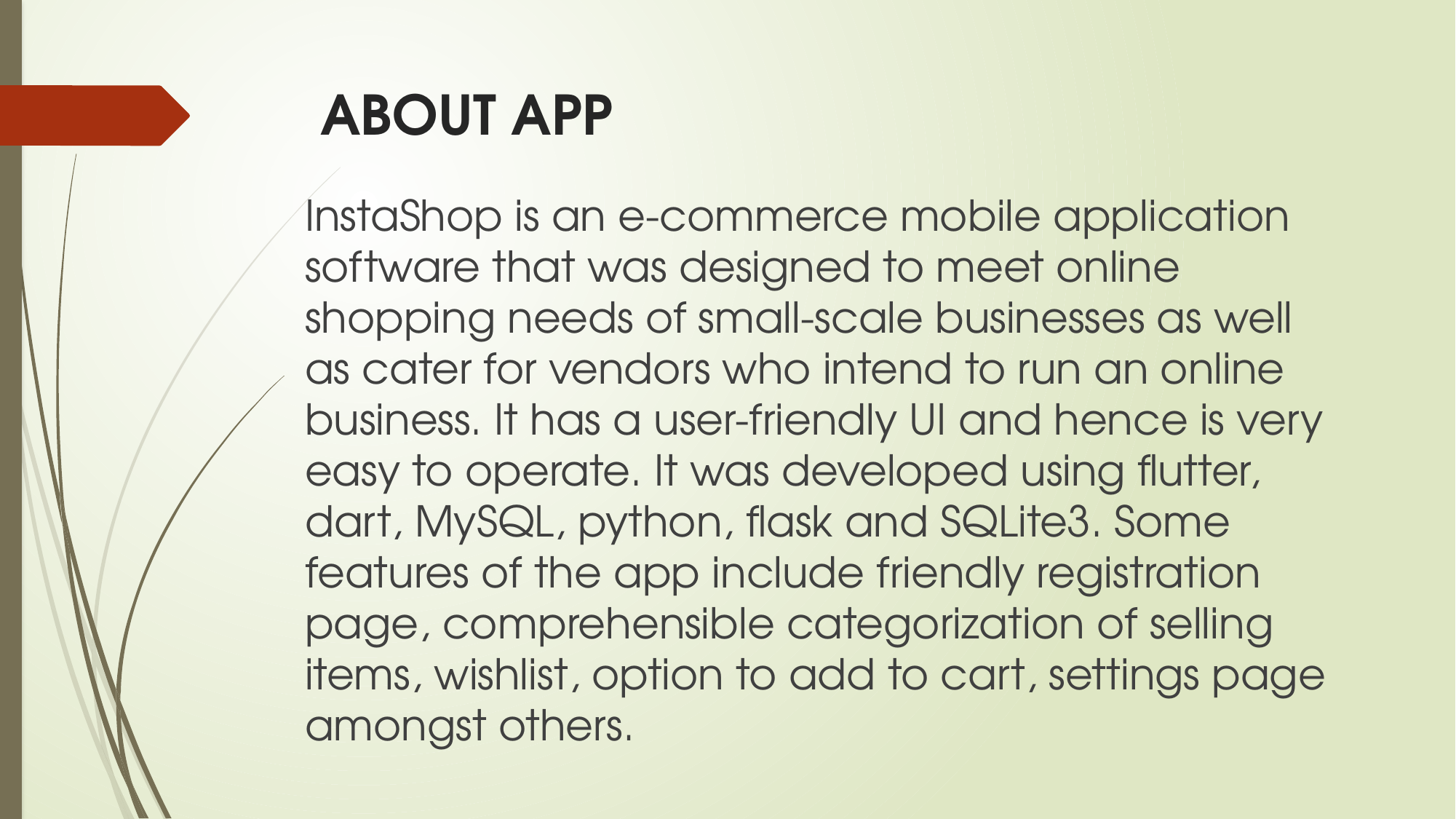

# ABOUT APP
InstaShop is an e-commerce mobile application software that was designed to meet online shopping needs of small-scale businesses as well as cater for vendors who intend to run an online business. It has a user-friendly UI and hence is very easy to operate. It was developed using flutter, dart, MySQL, python, flask and SQLite3. Some features of the app include friendly registration page, comprehensible categorization of selling items, wishlist, option to add to cart, settings page amongst others.